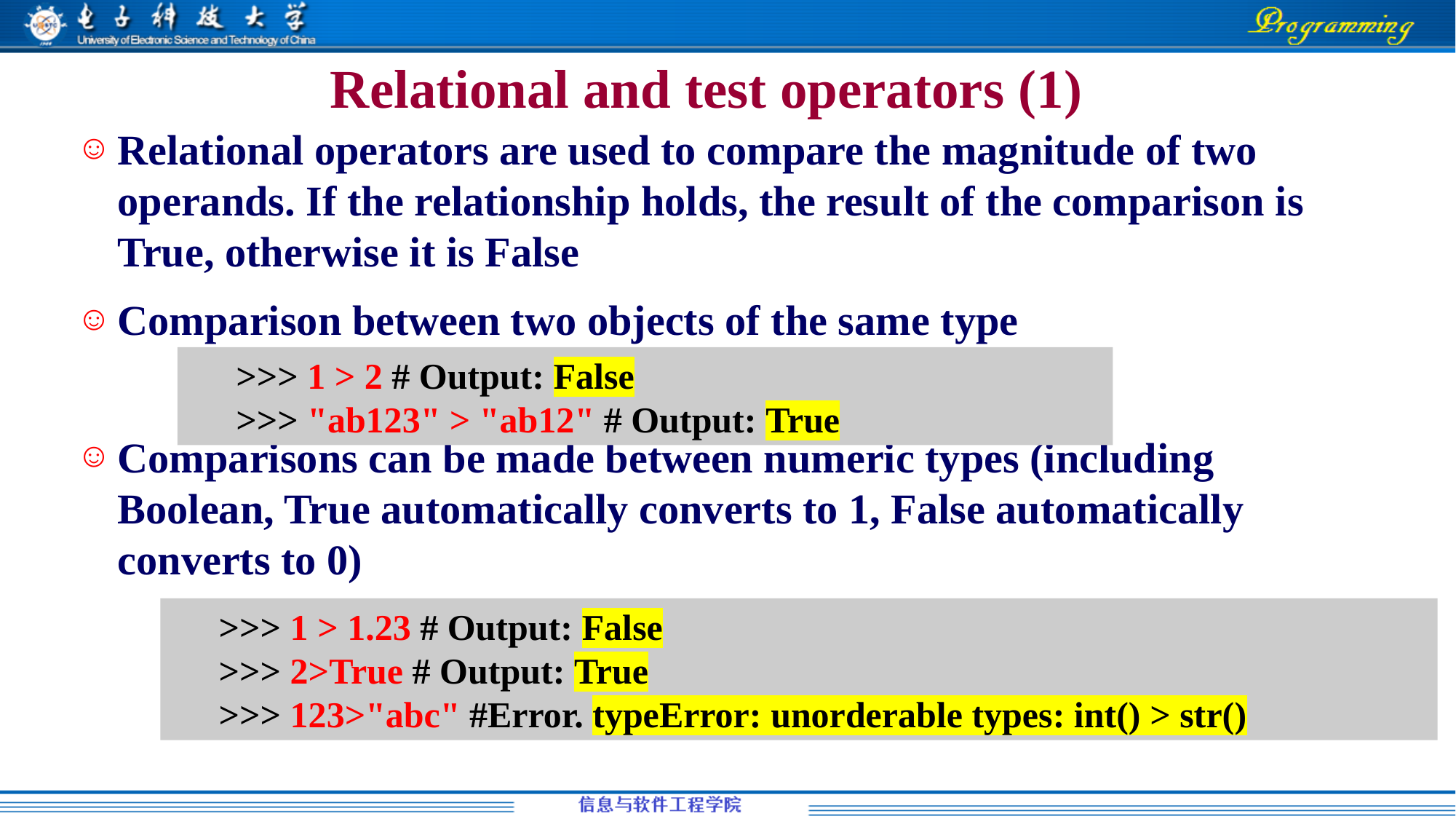

# Relational and test operators (1)
Relational operators are used to compare the magnitude of two operands. If the relationship holds, the result of the comparison is True, otherwise it is False
Comparison between two objects of the same type

Comparisons can be made between numeric types (including Boolean, True automatically converts to 1, False automatically converts to 0)

>>> 1 > 2 # Output: False
>>> "ab123" > "ab12" # Output: True
>>> 1 > 1.23 # Output: False
>>> 2>True # Output: True
>>> 123>"abc" #Error. typeError: unorderable types: int() > str()